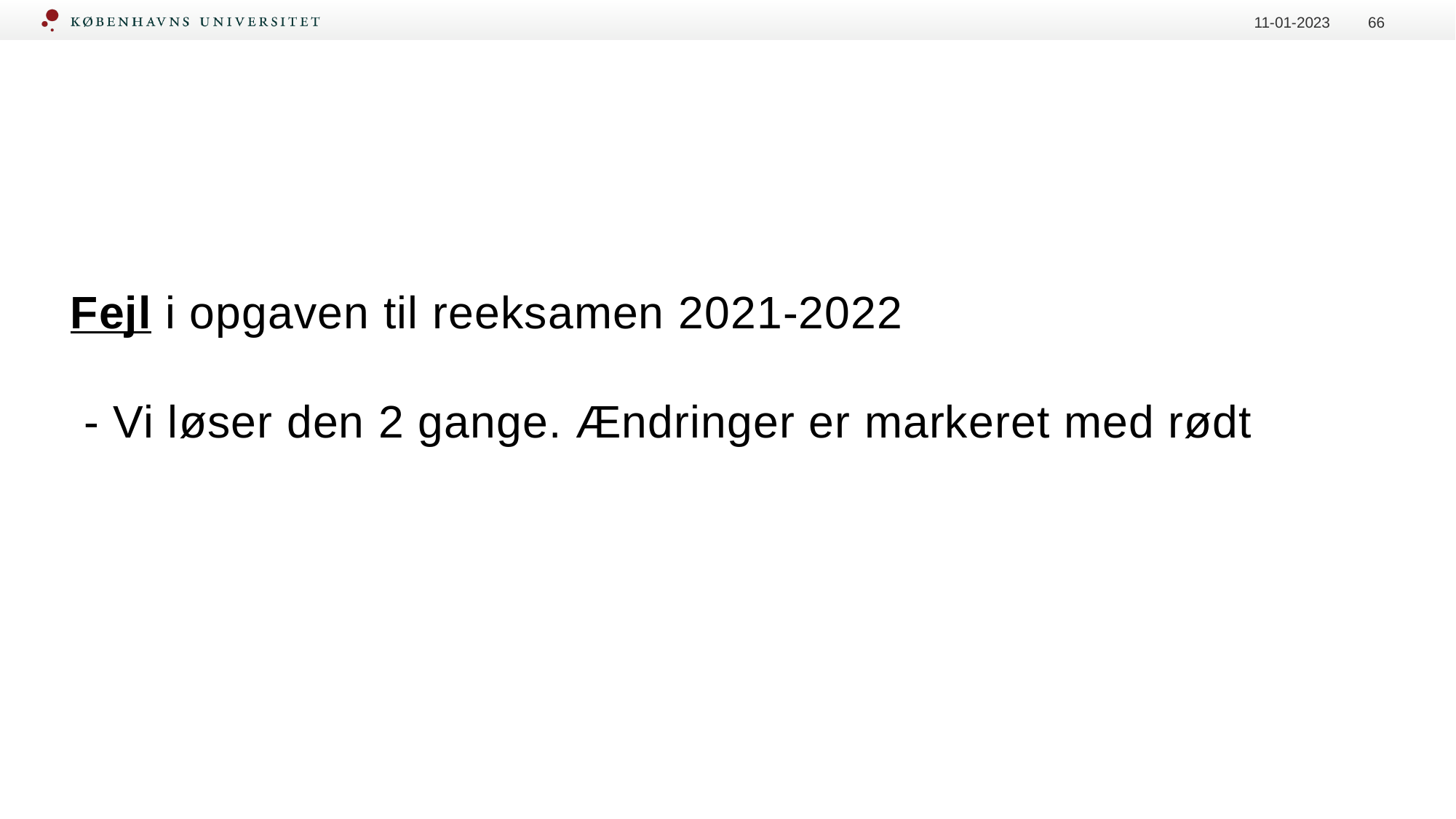

11-01-2023
66
# Fejl i opgaven til reeksamen 2021-2022 - Vi løser den 2 gange. Ændringer er markeret med rødt